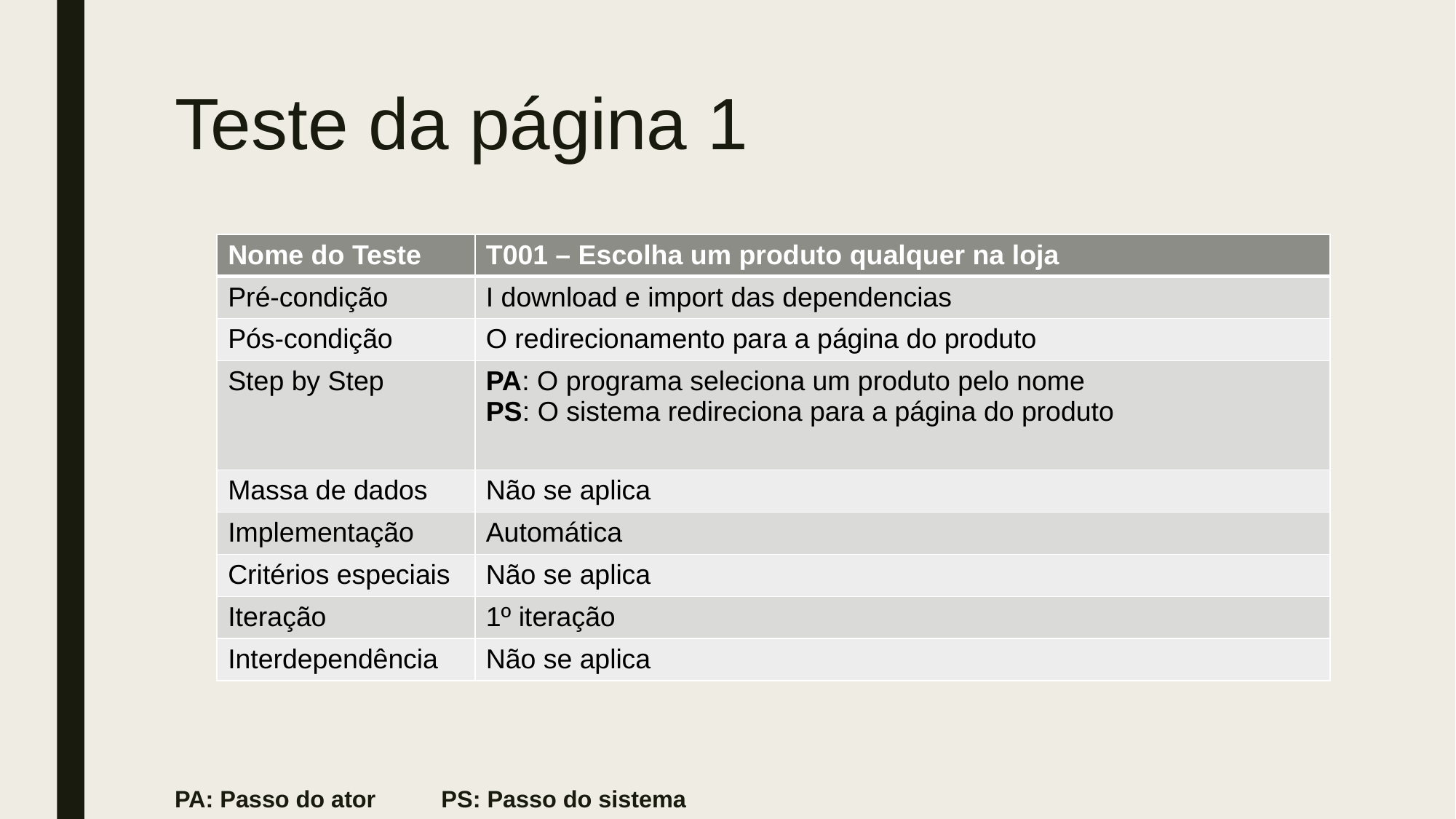

# Teste da página 1

PA: Passo do ator          PS: Passo do sistema

| Nome do Teste | T001 – Escolha um produto qualquer na loja |
| --- | --- |
| Pré-condição | I download e import das dependencias |
| Pós-condição | O redirecionamento para a página do produto |
| Step by Step | PA: O programa seleciona um produto pelo nome  PS: O sistema redireciona para a página do produto |
| Massa de dados | Não se aplica |
| Implementação | Automática |
| Critérios especiais | Não se aplica |
| Iteração | 1º iteração |
| Interdependência | Não se aplica |